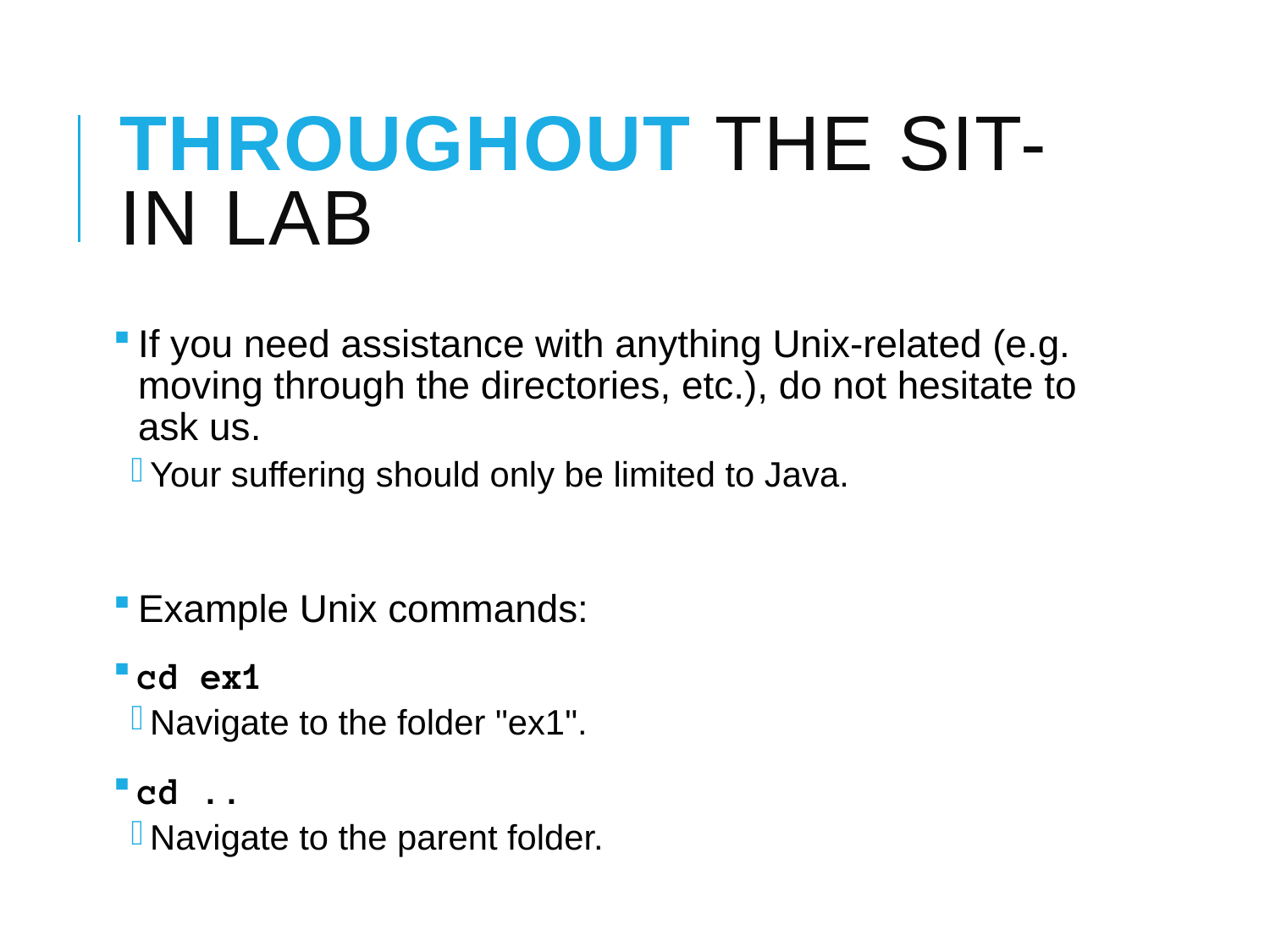

# Throughout the Sit-in Lab
If you need assistance with anything Unix-related (e.g. moving through the directories, etc.), do not hesitate to ask us.
Your suffering should only be limited to Java.

Example Unix commands:
cd ex1
Navigate to the folder "ex1".
cd ..
Navigate to the parent folder.